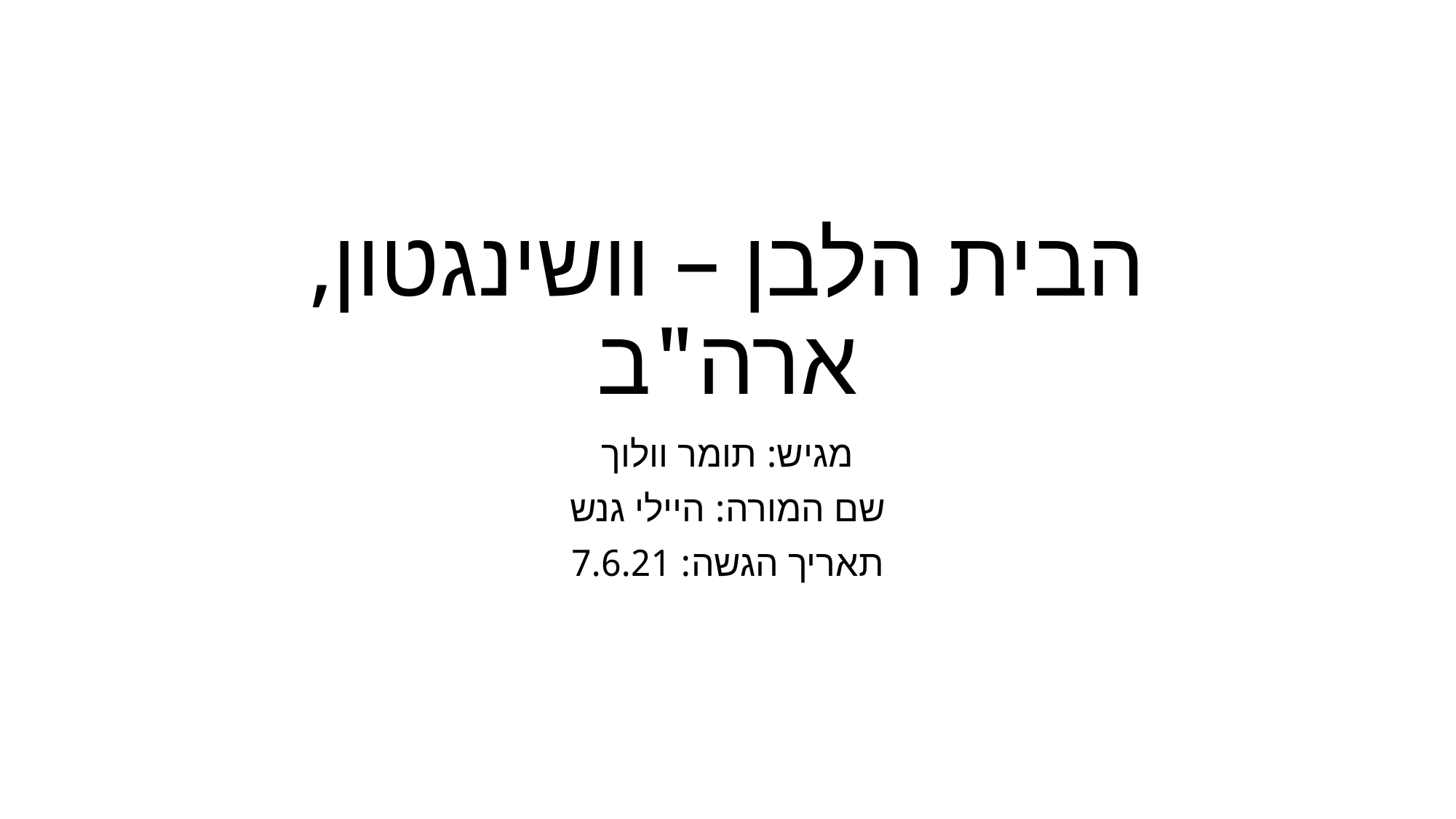

# הבית הלבן – וושינגטון, ארה"ב
מגיש: תומר וולוך
שם המורה: היילי גנש
תאריך הגשה: 7.6.21